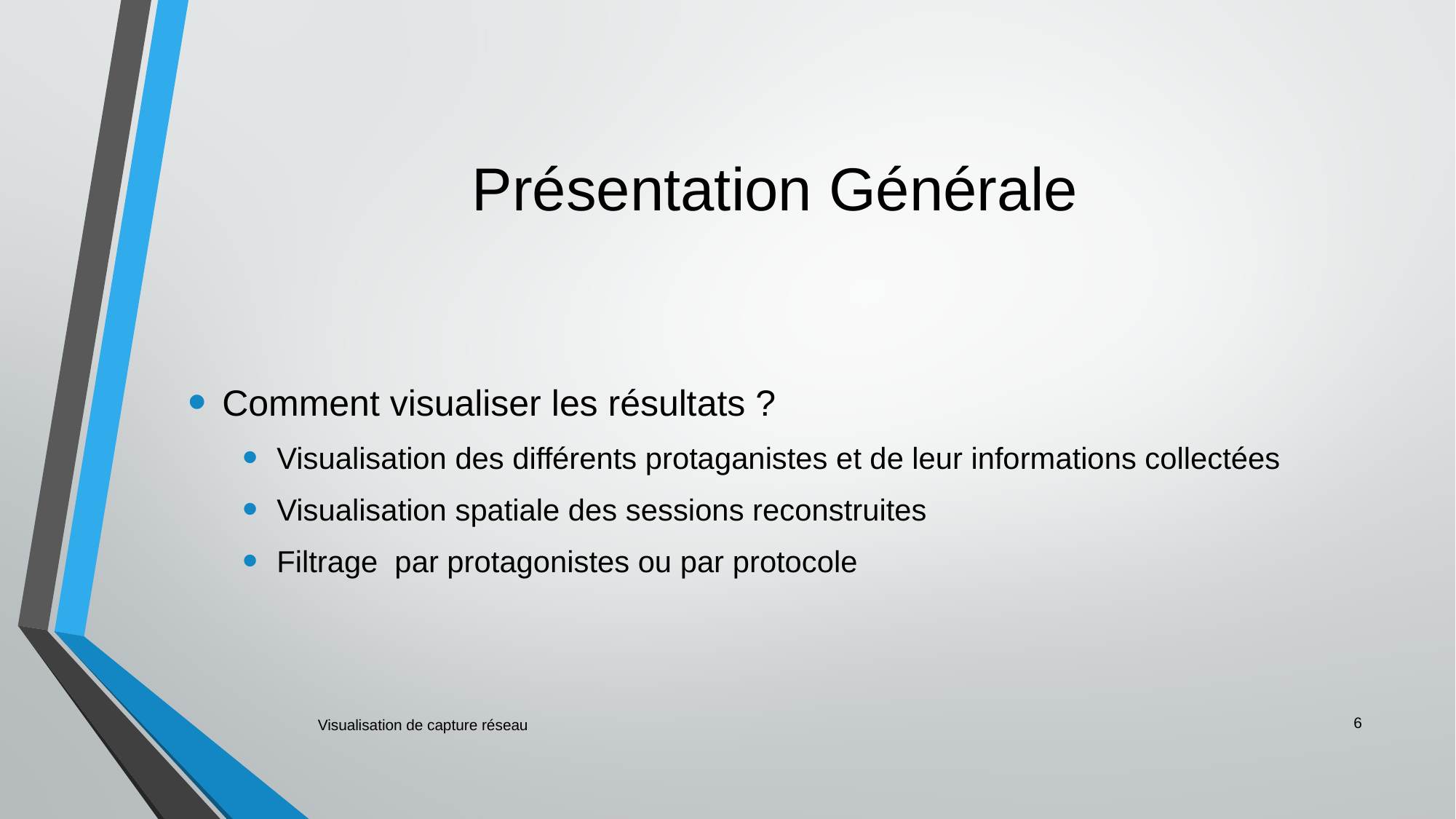

# Présentation Générale
Comment visualiser les résultats ?
Visualisation des différents protaganistes et de leur informations collectées
Visualisation spatiale des sessions reconstruites
Filtrage  par protagonistes ou par protocole

6
Visualisation de capture réseau